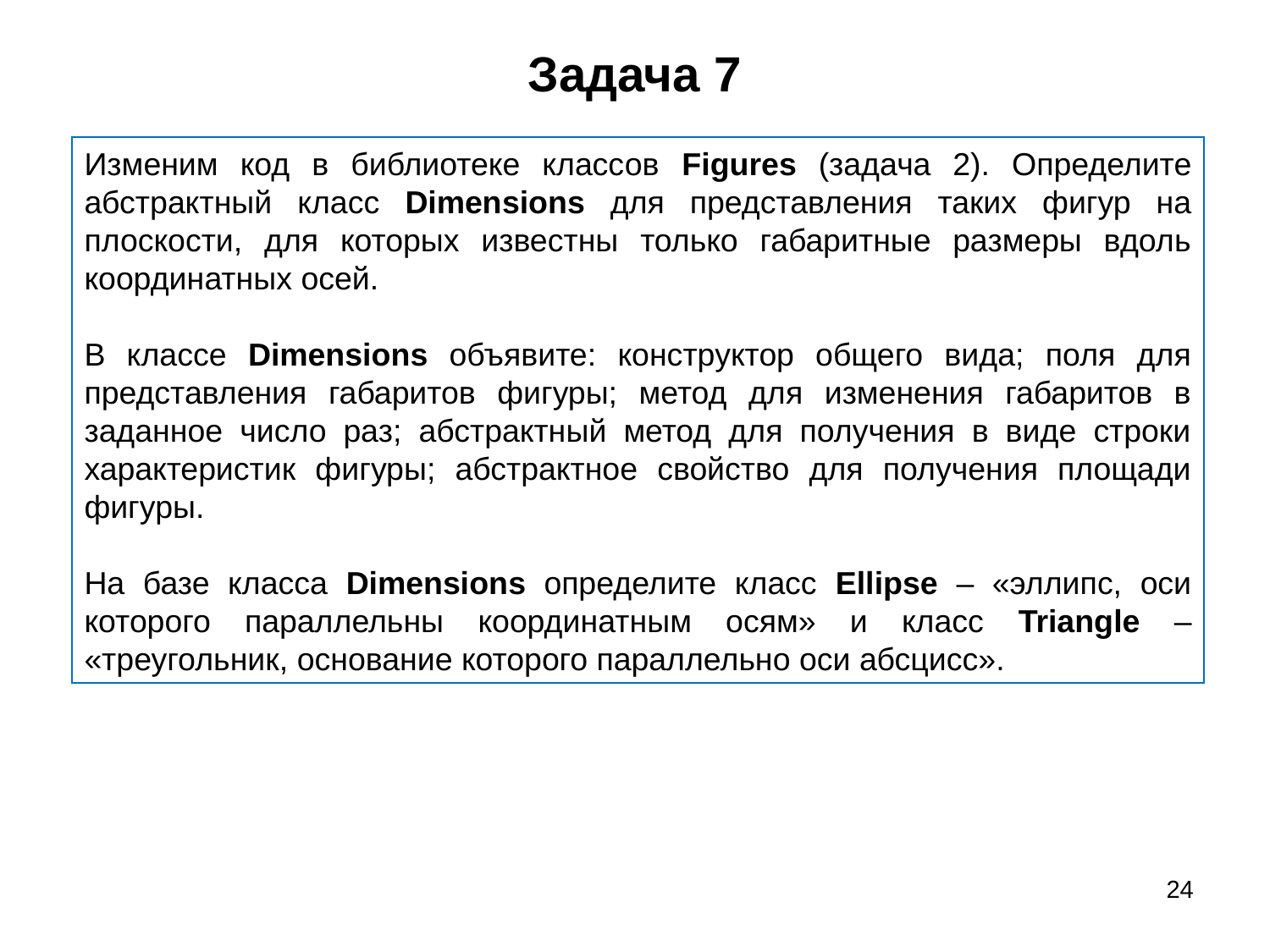

# Задача 7
Изменим код в библиотеке классов Figures (задача 2). Определите абстрактный класс Dimensions для представления таких фигур на плоскости, для которых известны только габаритные размеры вдоль координатных осей.

В классе Dimensions объявите: конструктор общего вида; поля для представления габаритов фигуры; метод для изменения габаритов в заданное число раз; абстрактный метод для получения в виде строки характеристик фигуры; абстрактное свойство для получения площади фигуры.

На базе класса Dimensions определите класс Ellipse – «эллипс, оси которого параллельны координатным осям» и класс Triangle – «треугольник, основание которого параллельно оси абсцисс».
24